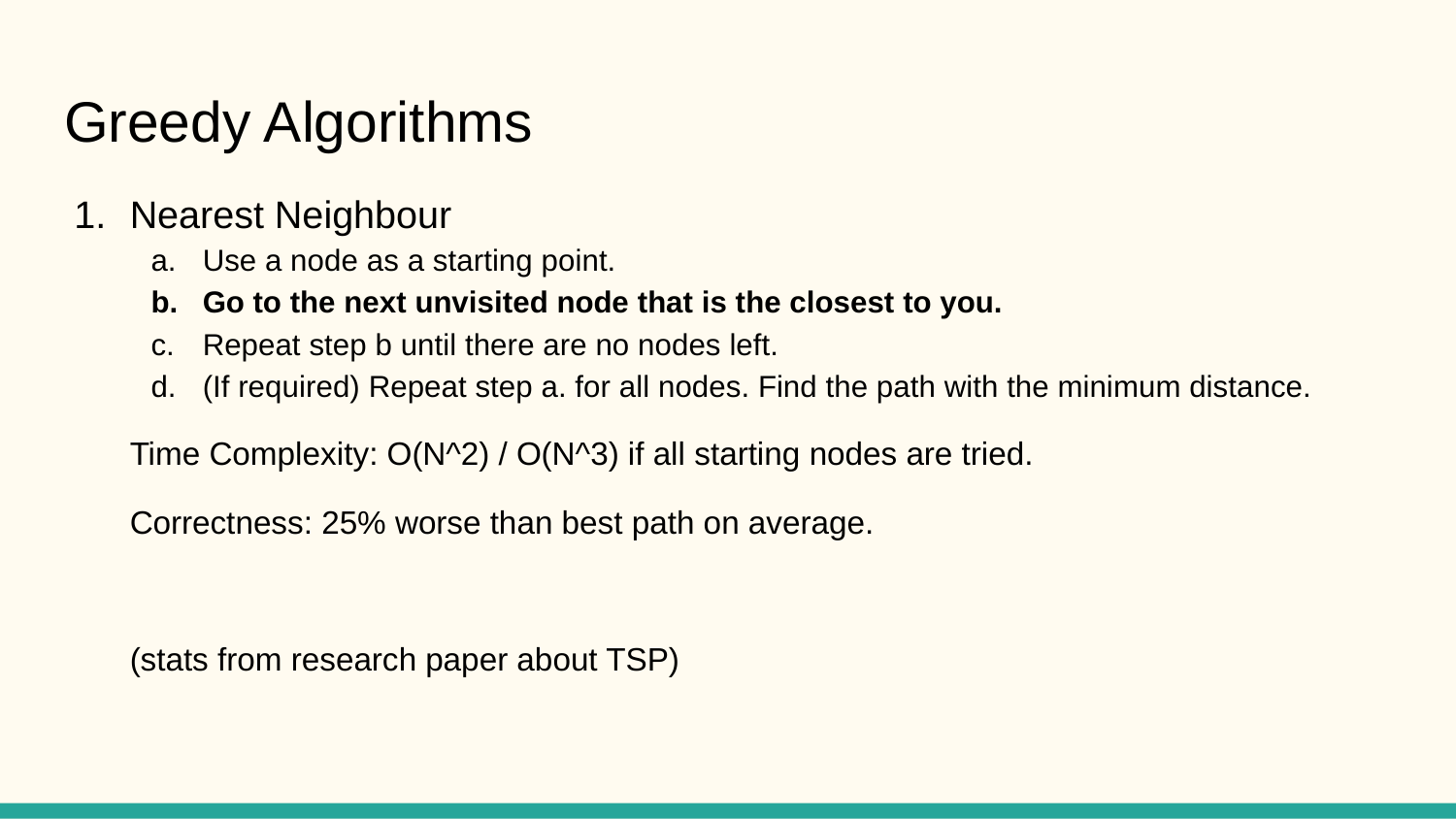

# Greedy Algorithms
Nearest Neighbour
Use a node as a starting point.
Go to the next unvisited node that is the closest to you.
Repeat step b until there are no nodes left.
(If required) Repeat step a. for all nodes. Find the path with the minimum distance.
Time Complexity: O(N^2) / O(N^3) if all starting nodes are tried.
Correctness: 25% worse than best path on average.

(stats from research paper about TSP)